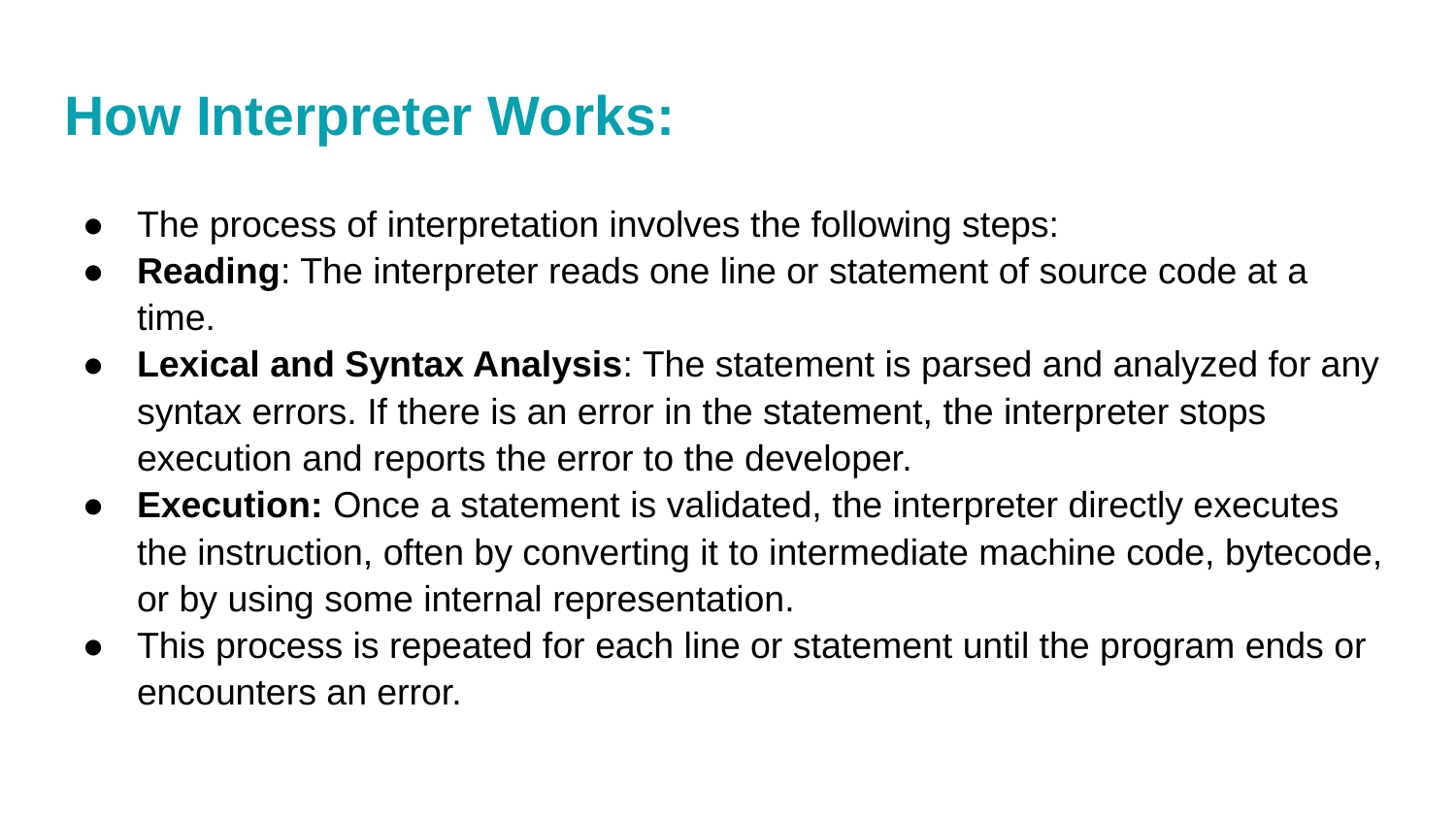

# How Interpreter Works:
The process of interpretation involves the following steps:
Reading: The interpreter reads one line or statement of source code at a time.
Lexical and Syntax Analysis: The statement is parsed and analyzed for any syntax errors. If there is an error in the statement, the interpreter stops execution and reports the error to the developer.
Execution: Once a statement is validated, the interpreter directly executes the instruction, often by converting it to intermediate machine code, bytecode, or by using some internal representation.
This process is repeated for each line or statement until the program ends or encounters an error.